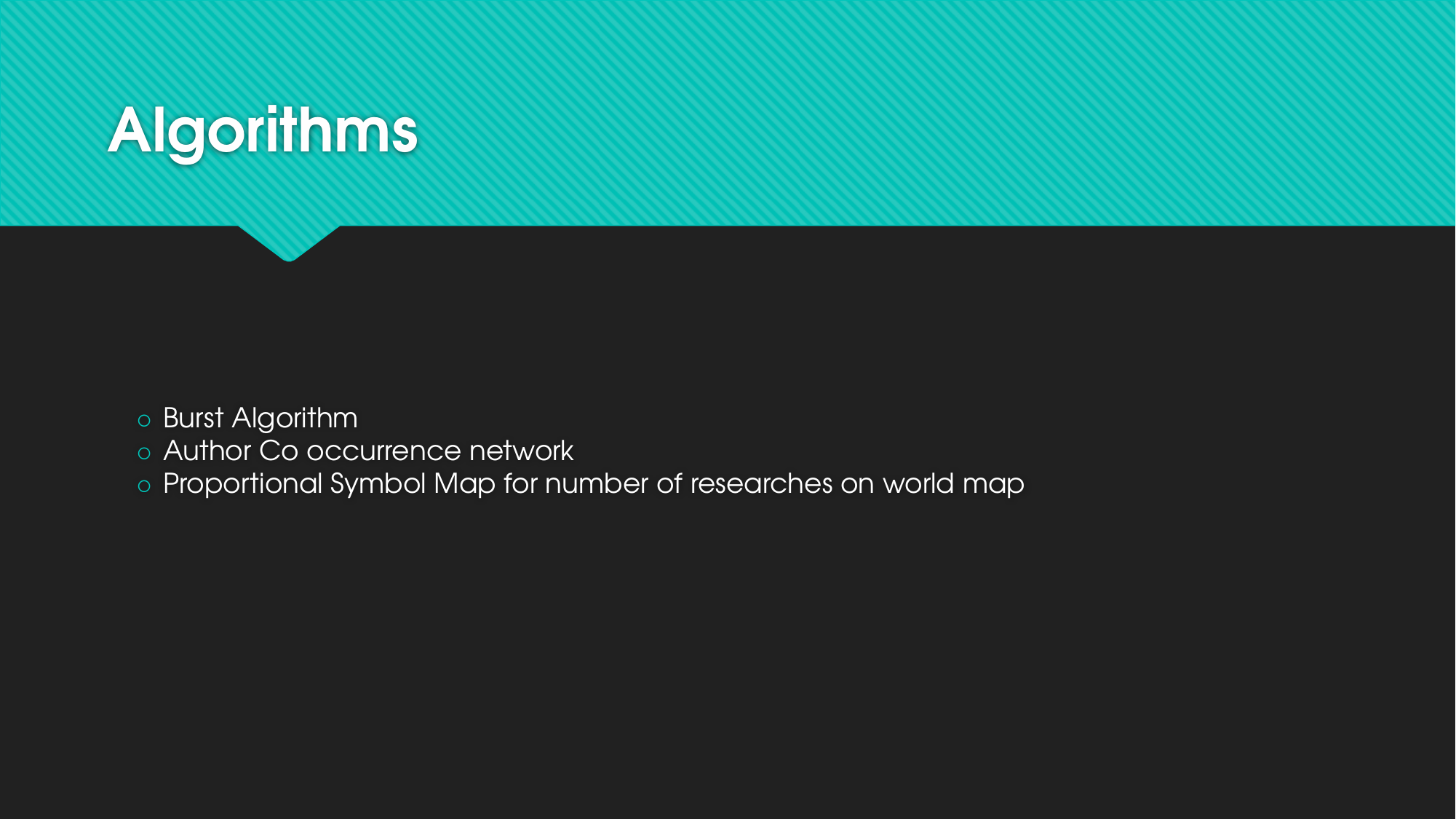

# Algorithms
Burst Algorithm
Author Co occurrence network
Proportional Symbol Map for number of researches on world map